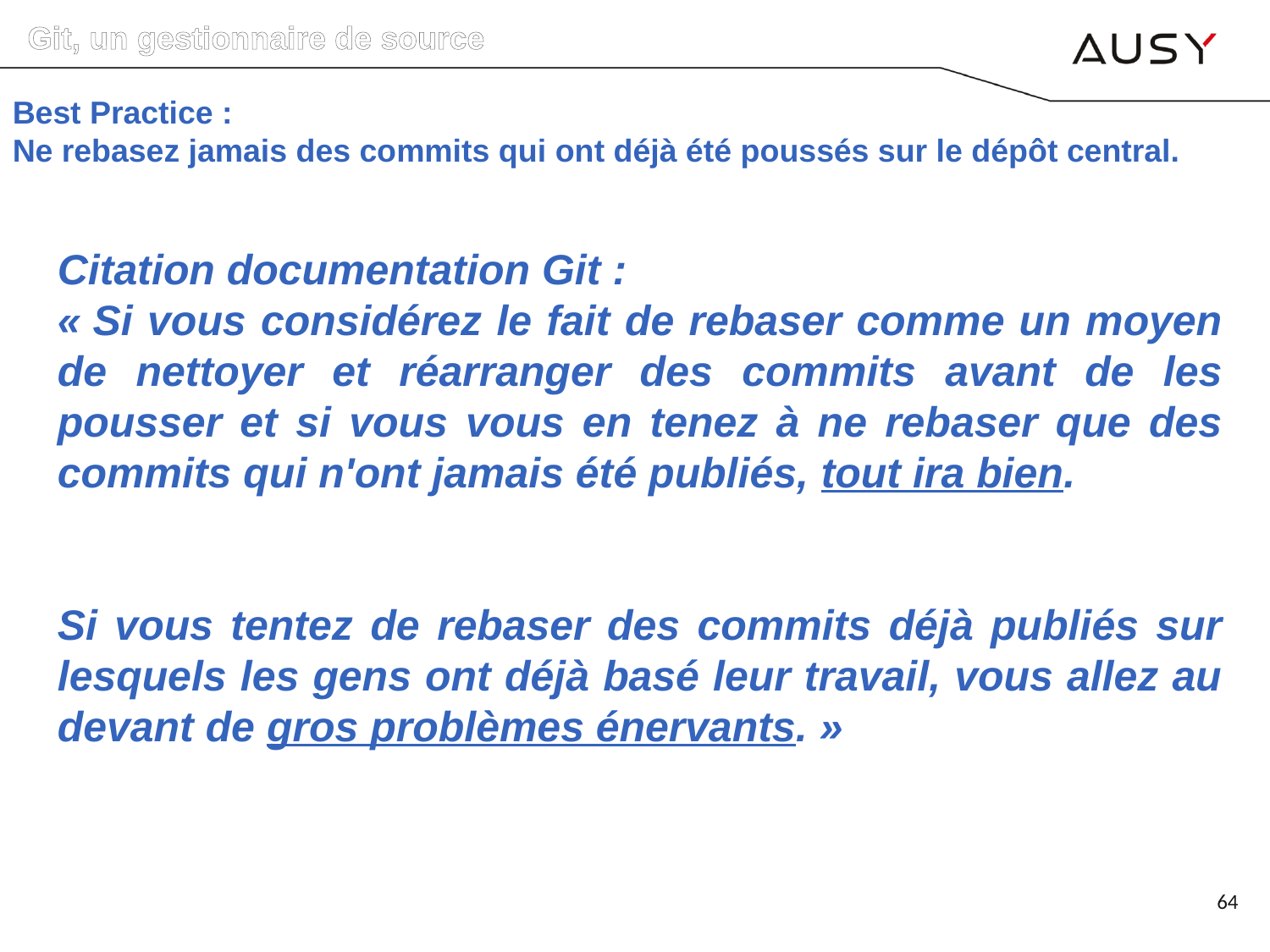

Git, un gestionnaire de source
Best Practice :
Ne rebasez jamais des commits qui ont déjà été poussés sur le dépôt central.
Citation documentation Git :
« Si vous considérez le fait de rebaser comme un moyen de nettoyer et réarranger des commits avant de les pousser et si vous vous en tenez à ne rebaser que des commits qui n'ont jamais été publiés, tout ira bien.

Si vous tentez de rebaser des commits déjà publiés sur lesquels les gens ont déjà basé leur travail, vous allez au devant de gros problèmes énervants. »
64